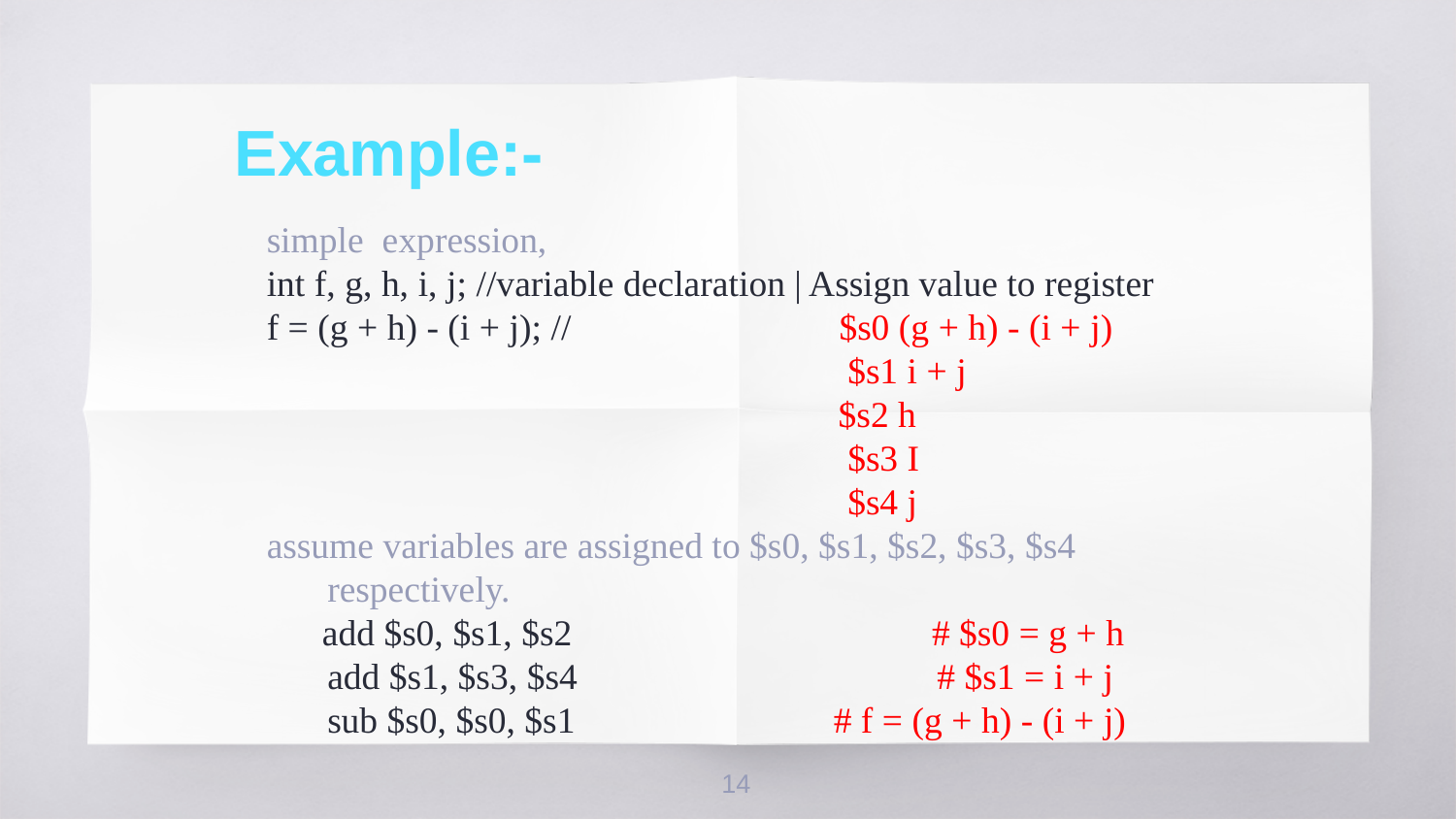

# Example:-
simple  expression,
int f, g, h, i, j; //variable declaration | Assign value to register
f = (g + h) - (i + j); //                             $s0 (g + h) - (i + j)
                                                               $s1 i + j
                                                              $s2 h
                                                               $s3 I
                                                               $s4 j
assume variables are assigned to $s0, $s1, $s2, $s3, $s4 respectively.
      add $s0, $s1, $s2                                       # $s0 = g + h add $s1, $s3, $s4                                       # $s1 = i + j sub $s0, $s0, $s1                            # f = (g + h) - (i + j)
14